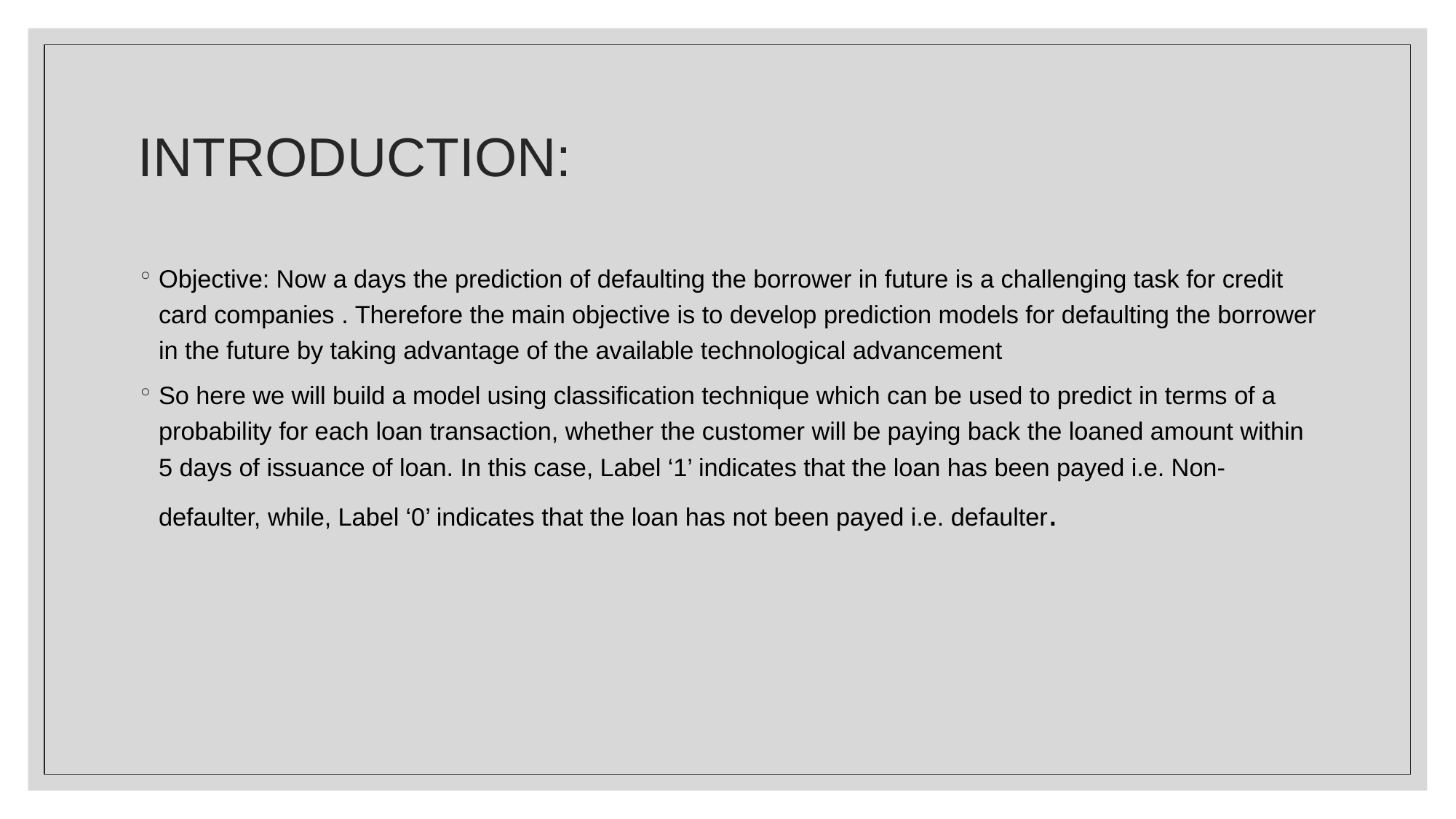

# INTRODUCTION:
Objective: Now a days the prediction of defaulting the borrower in future is a challenging task for credit card companies . Therefore the main objective is to develop prediction models for defaulting the borrower in the future by taking advantage of the available technological advancement
So here we will build a model using classification technique which can be used to predict in terms of a probability for each loan transaction, whether the customer will be paying back the loaned amount within 5 days of issuance of loan. In this case, Label ‘1’ indicates that the loan has been payed i.e. Non- defaulter, while, Label ‘0’ indicates that the loan has not been payed i.e. defaulter.